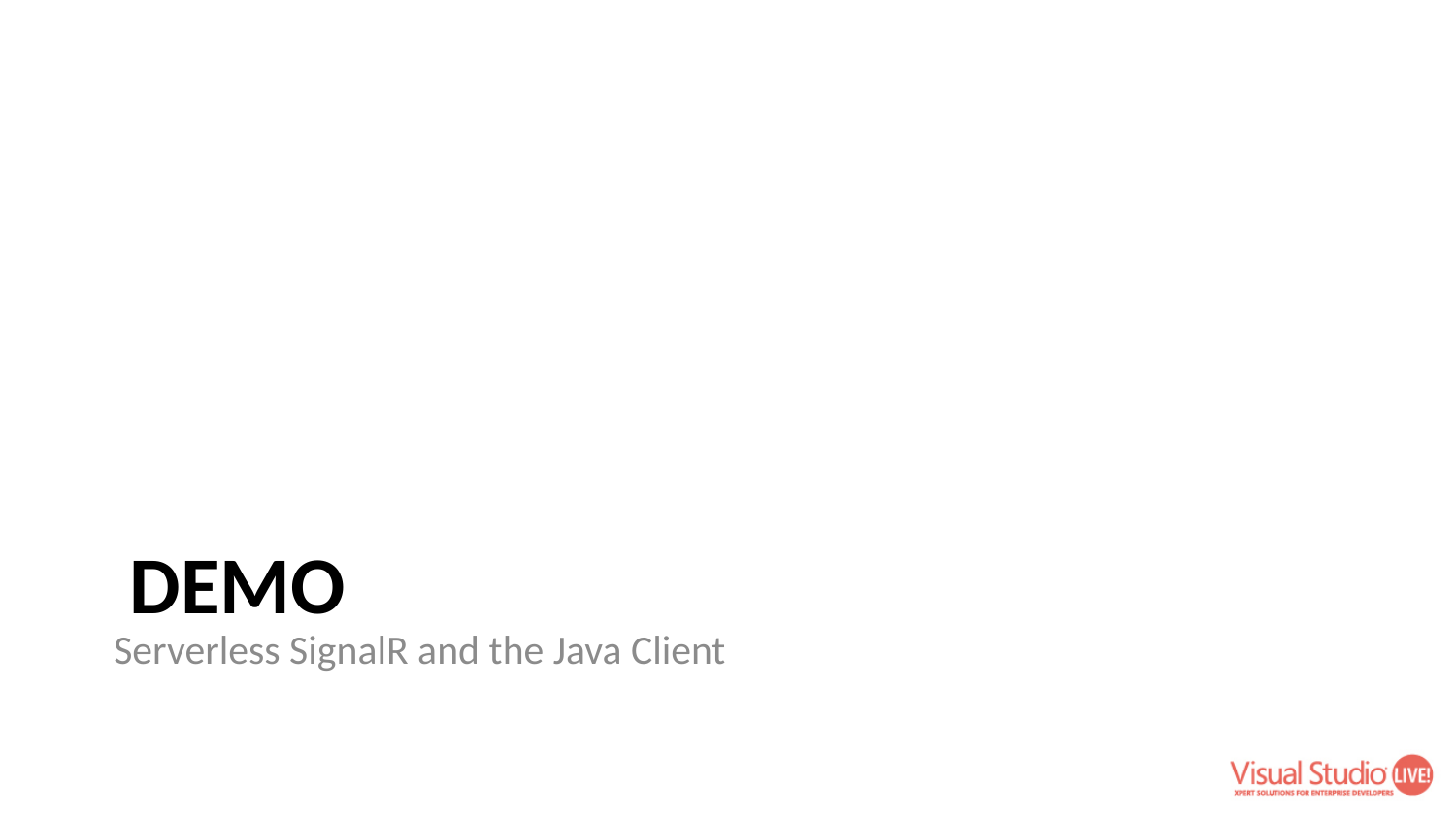

Serverless SignalR and the Java Client
# Demo